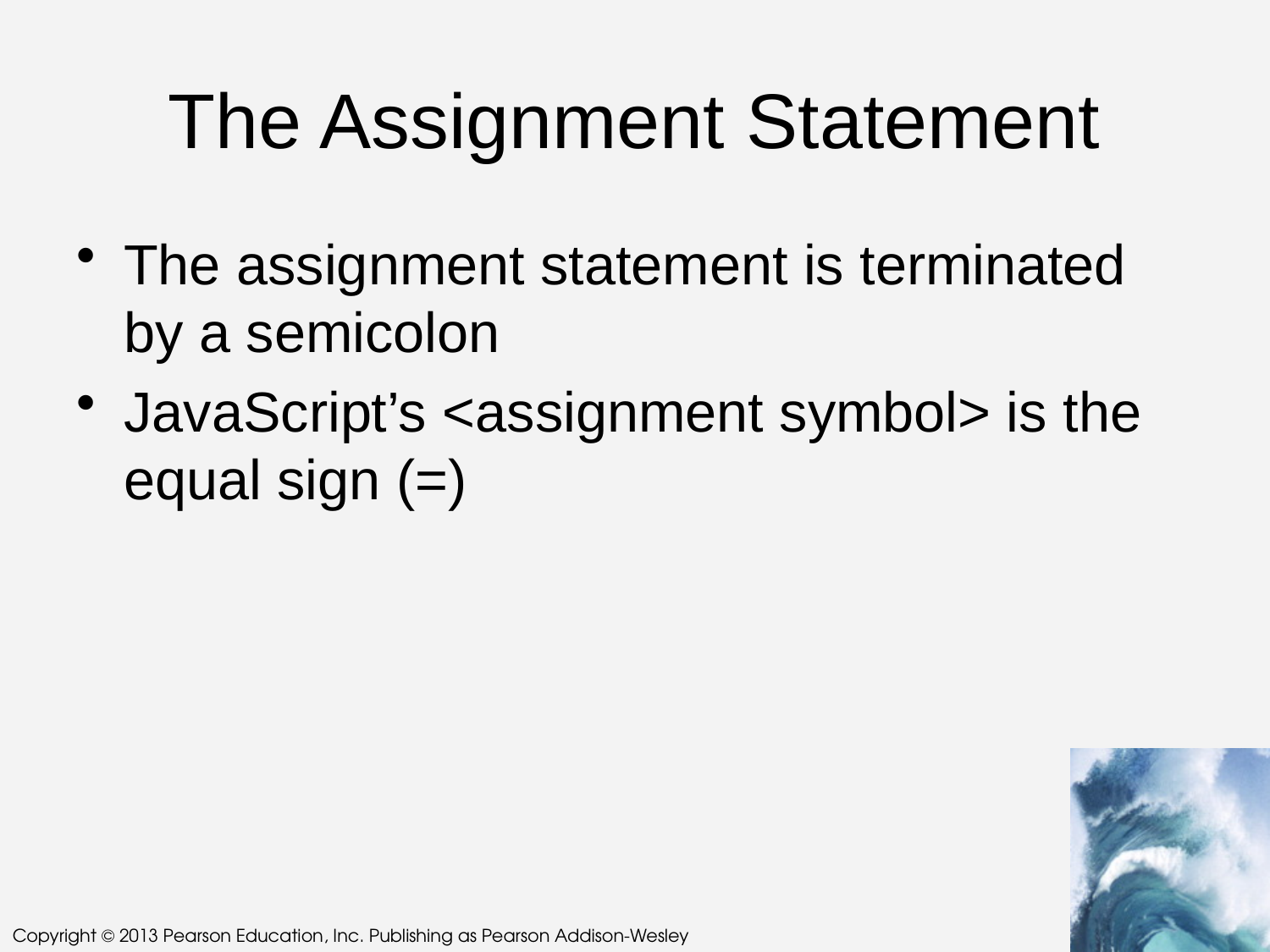

# The Assignment Statement
The assignment statement is terminated by a semicolon
JavaScript’s <assignment symbol> is the equal sign (=)